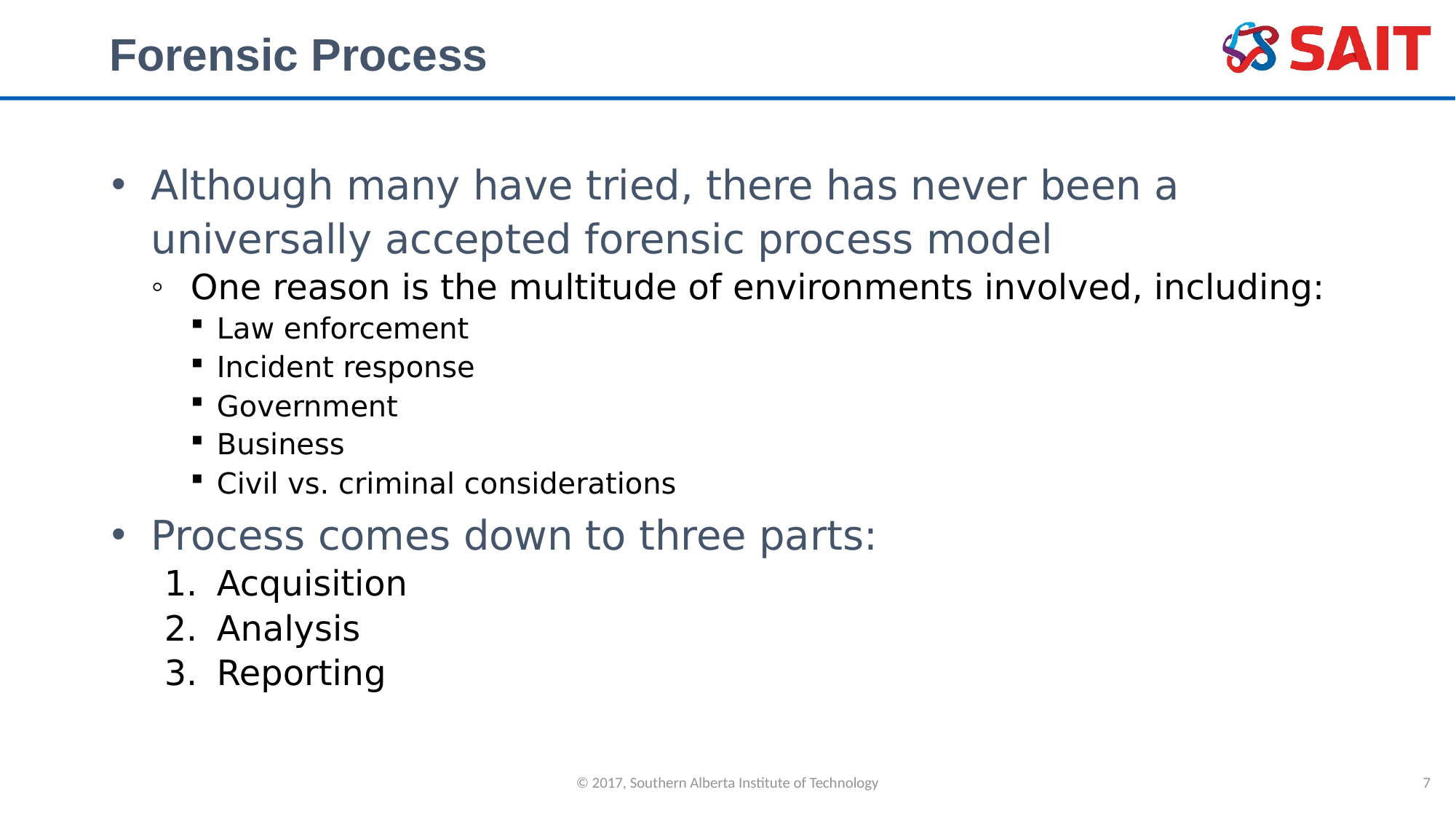

# Forensic Process
Although many have tried, there has never been a universally accepted forensic process model
One reason is the multitude of environments involved, including:
Law enforcement
Incident response
Government
Business
Civil vs. criminal considerations
Process comes down to three parts:
Acquisition
Analysis
Reporting